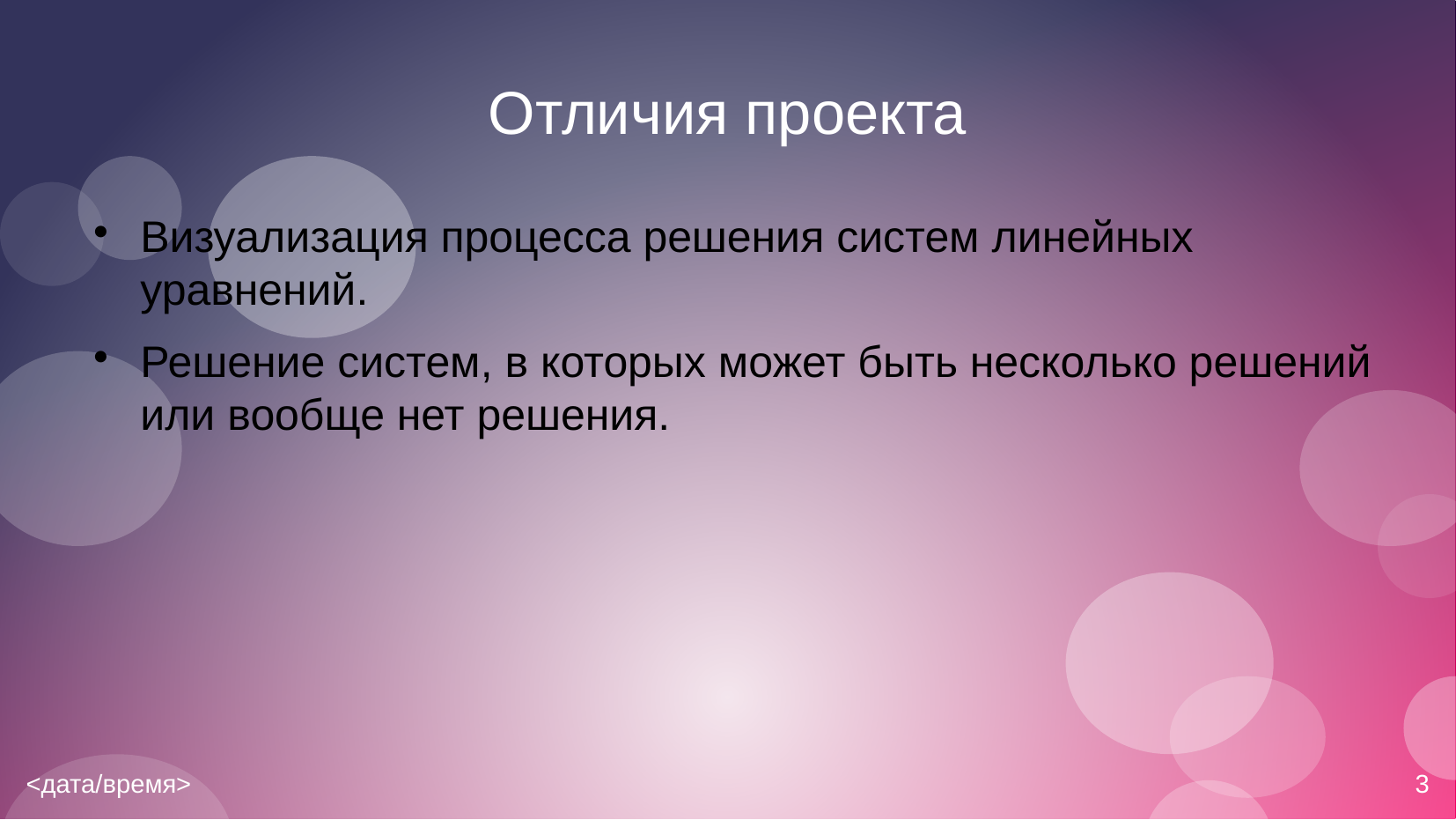

# Отличия проекта
Визуализация процесса решения систем линейных уравнений.
Решение систем, в которых может быть несколько решений или вообще нет решения.